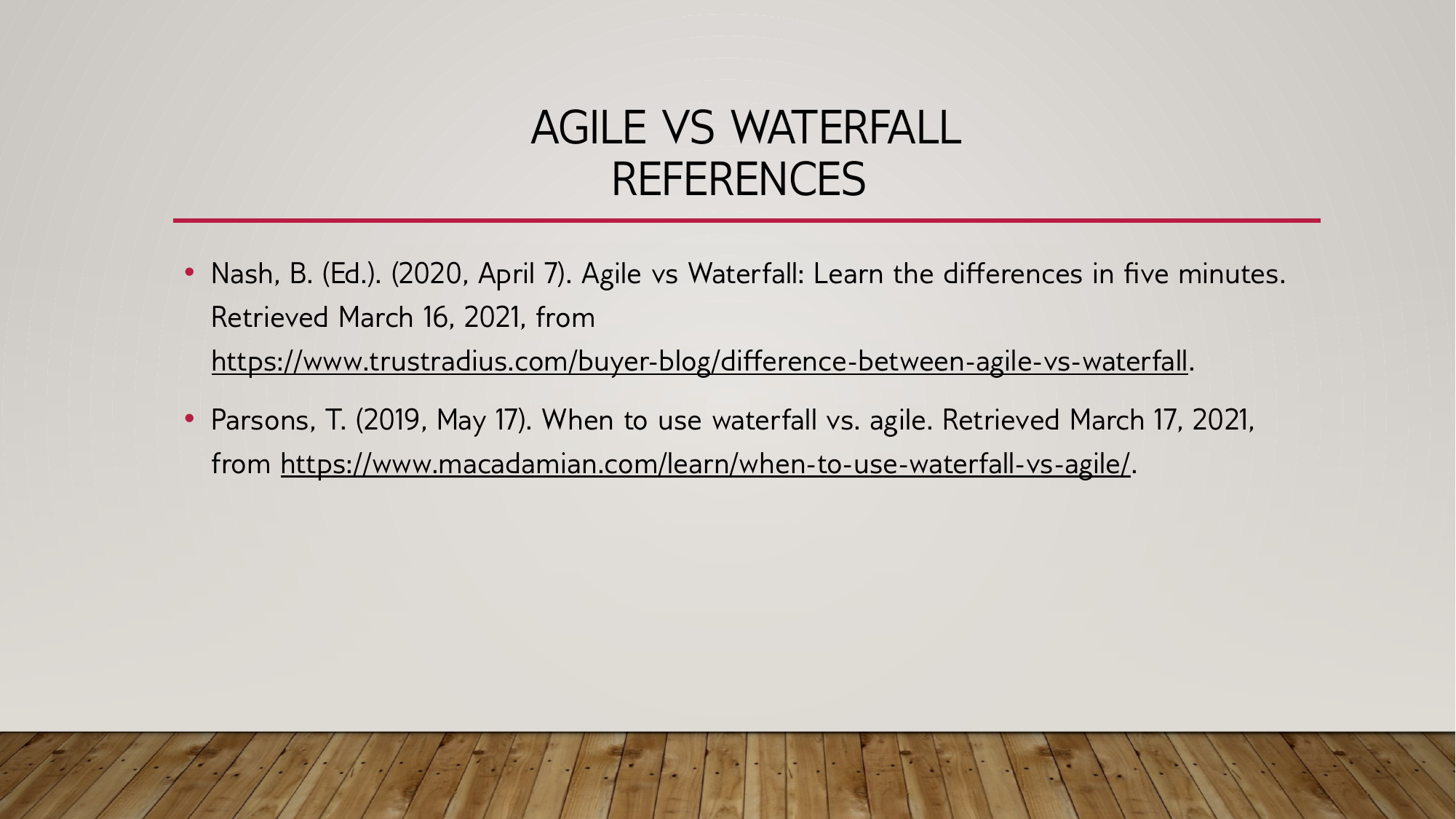

# Agile vs waterfall references
Nash, B. (Ed.). (2020, April 7). Agile vs Waterfall: Learn the differences in five minutes. Retrieved March 16, 2021, from https://www.trustradius.com/buyer-blog/difference-between-agile-vs-waterfall.
Parsons, T. (2019, May 17). When to use waterfall vs. agile. Retrieved March 17, 2021, from https://www.macadamian.com/learn/when-to-use-waterfall-vs-agile/.